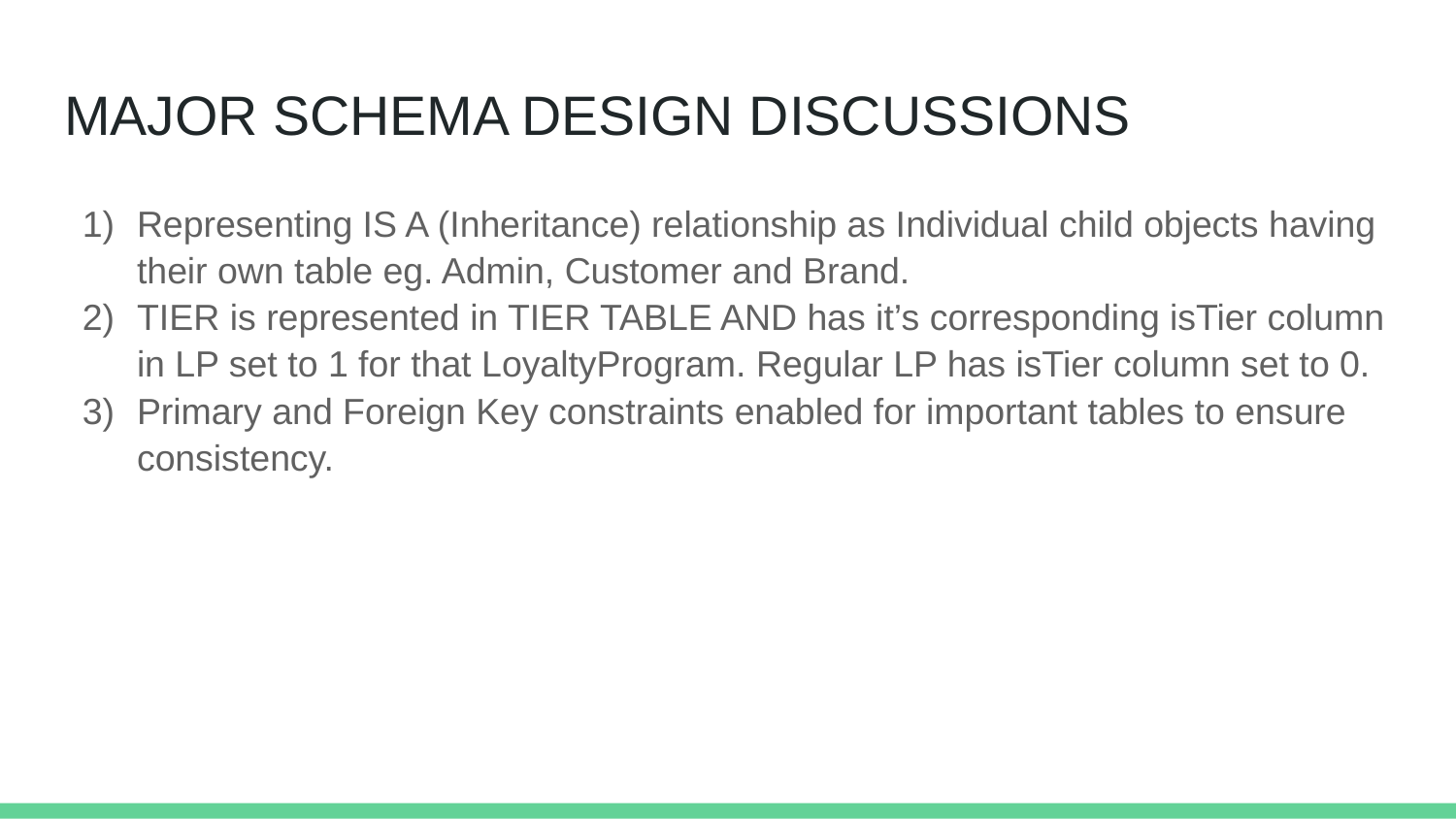

# MAJOR SCHEMA DESIGN DISCUSSIONS
Representing IS A (Inheritance) relationship as Individual child objects having their own table eg. Admin, Customer and Brand.
TIER is represented in TIER TABLE AND has it’s corresponding isTier column in LP set to 1 for that LoyaltyProgram. Regular LP has isTier column set to 0.
Primary and Foreign Key constraints enabled for important tables to ensure consistency.